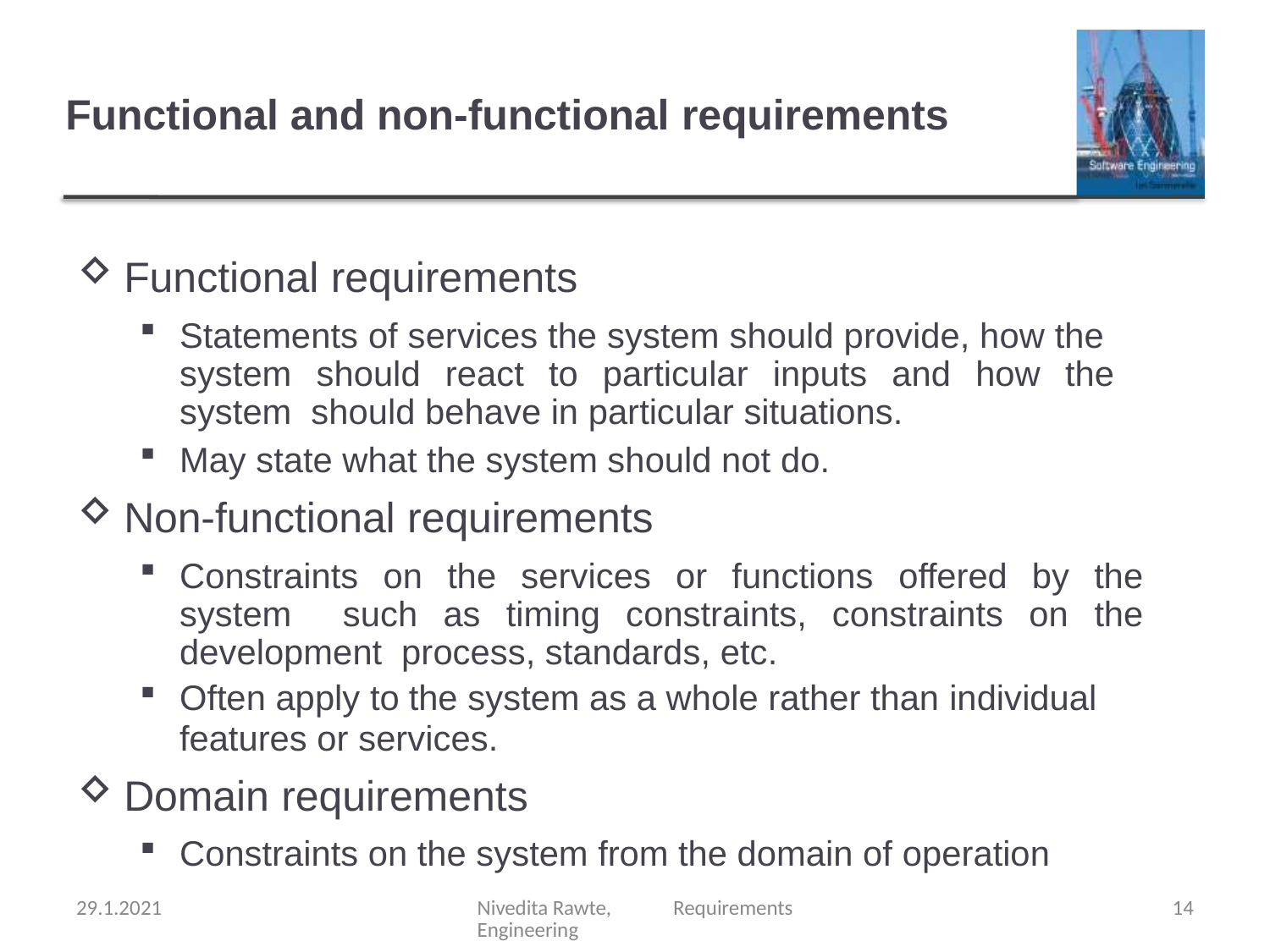

# Functional and non-functional requirements
Functional requirements
Statements of services the system should provide, how the  system should react to particular inputs and how the system  should behave in particular situations.
May state what the system should not do.
Non-functional requirements
Constraints on the services or functions offered by the system  such as timing constraints, constraints on the development  process, standards, etc.
Often apply to the system as a whole rather than individual
features or services.
Domain requirements
Constraints on the system from the domain of operation
29.1.2021
Nivedita Rawte,             Requirements Engineering
14